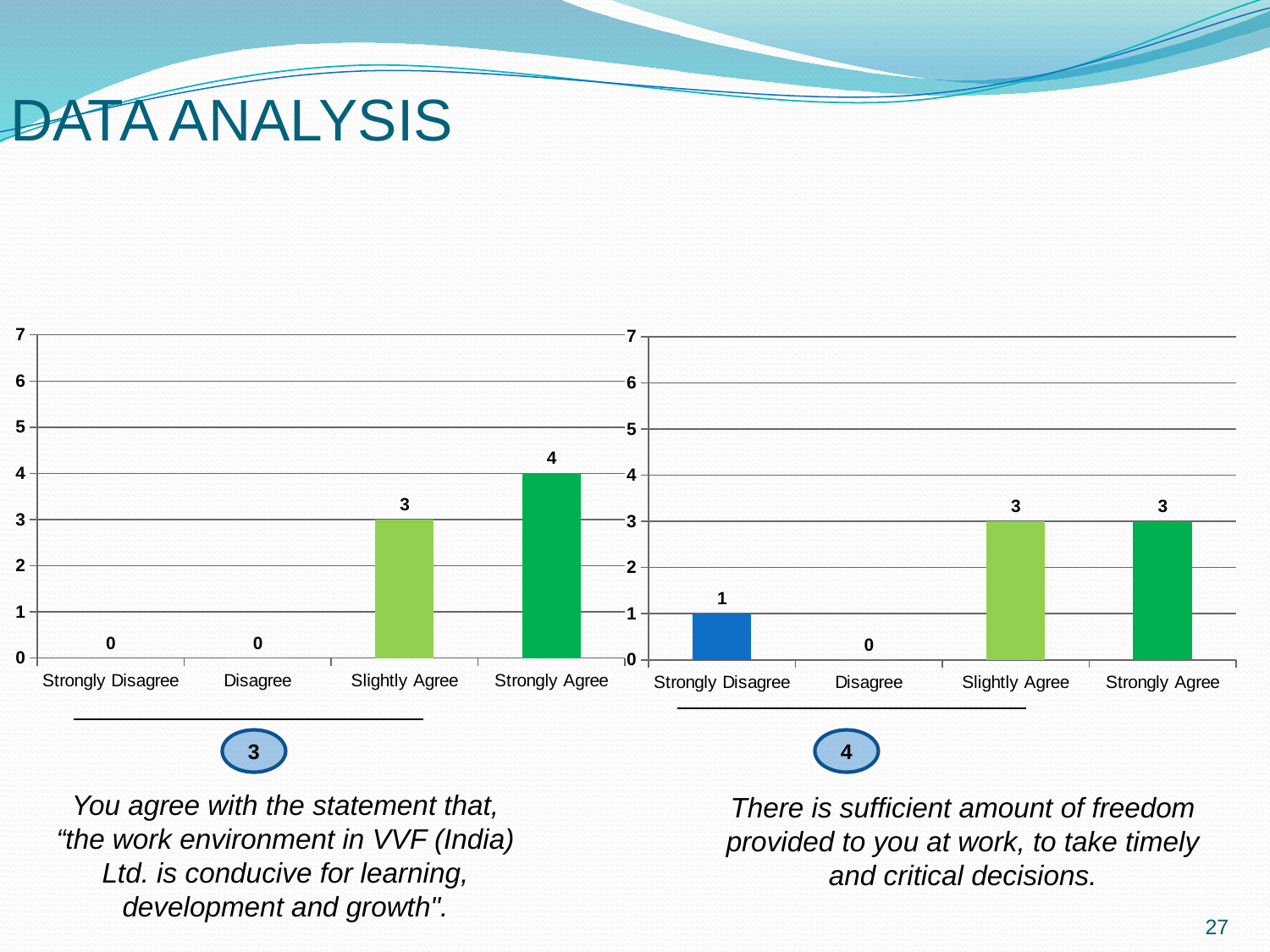

# DATA ANALYSIS

### Chart

| Category |  |
|---|---|
| Strongly Disagree | 0.0 |
| Disagree | 0.0 |
| Slightly Agree | 3.0 |
| Strongly Agree | 4.0 |

### Chart

| Category |  |
|---|---|
| Strongly Disagree | 1.0 |
| Disagree | 0.0 |
| Slightly Agree | 3.0 |
| Strongly Agree | 3.0 |
3
4
You agree with the statement that, “the work environment in VVF (India) Ltd. is conducive for learning, development and growth".
There is sufficient amount of freedom provided to you at work, to take timely and critical decisions.
27